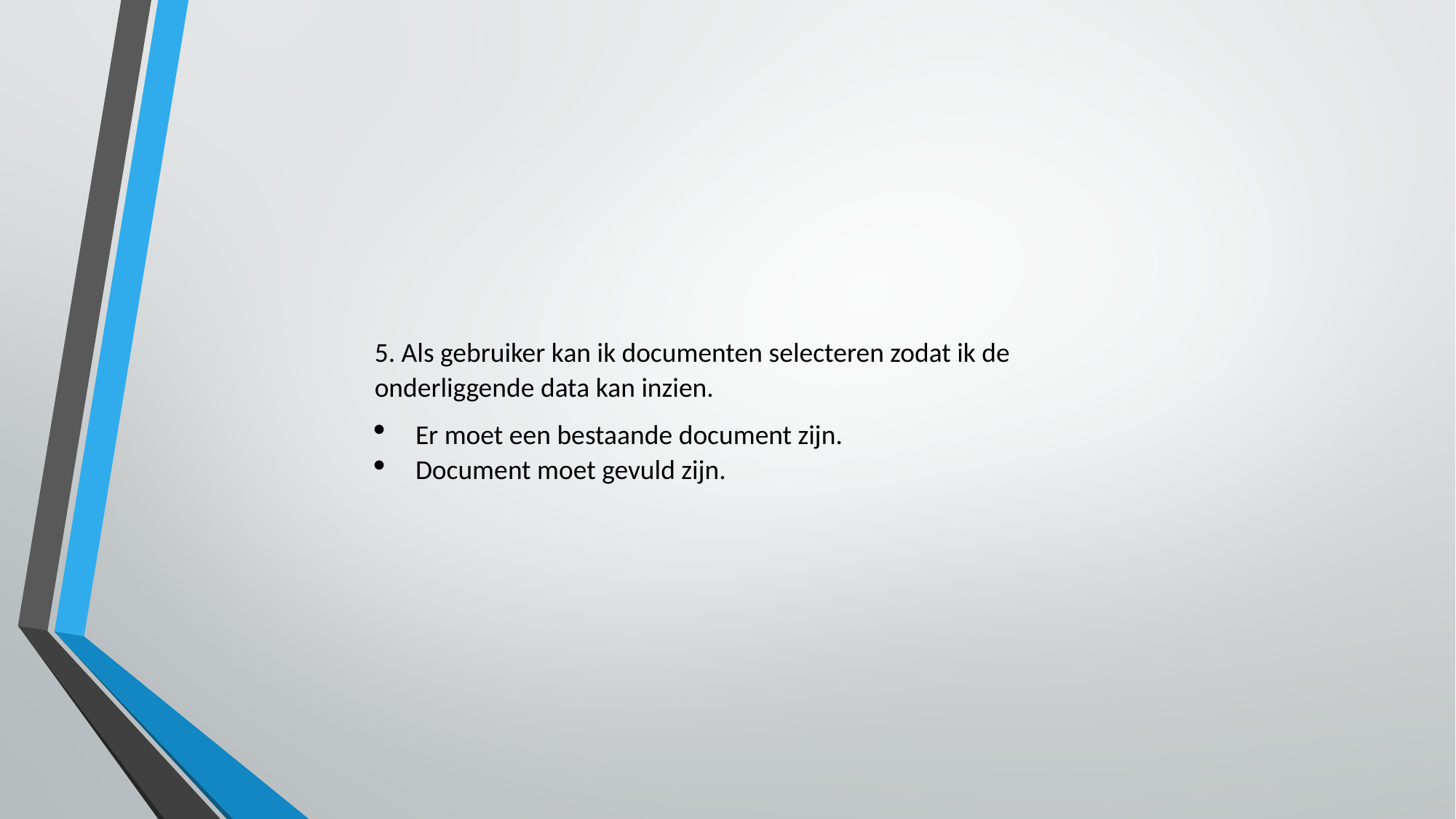

5. Als gebruiker kan ik documenten selecteren zodat ik de onderliggende data kan inzien.
Er moet een bestaande document zijn.
Document moet gevuld zijn.